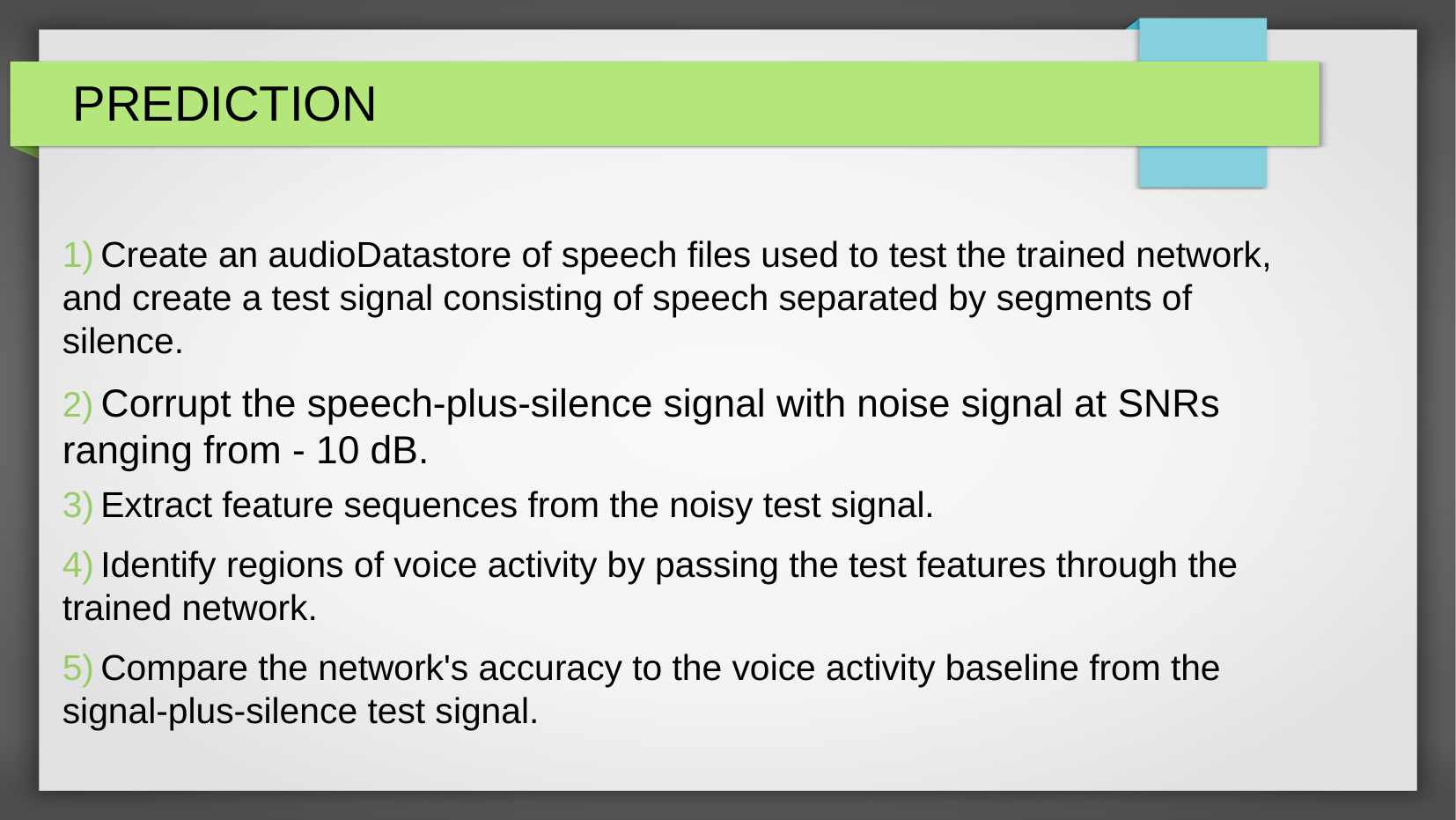

PREDICTION
 Create an audioDatastore of speech files used to test the trained network, and create a test signal consisting of speech separated by segments of silence.
 Corrupt the speech-plus-silence signal with noise signal at SNRs ranging from - 10 dB.
 Extract feature sequences from the noisy test signal.
 Identify regions of voice activity by passing the test features through the trained network.
 Compare the network's accuracy to the voice activity baseline from the signal-plus-silence test signal.